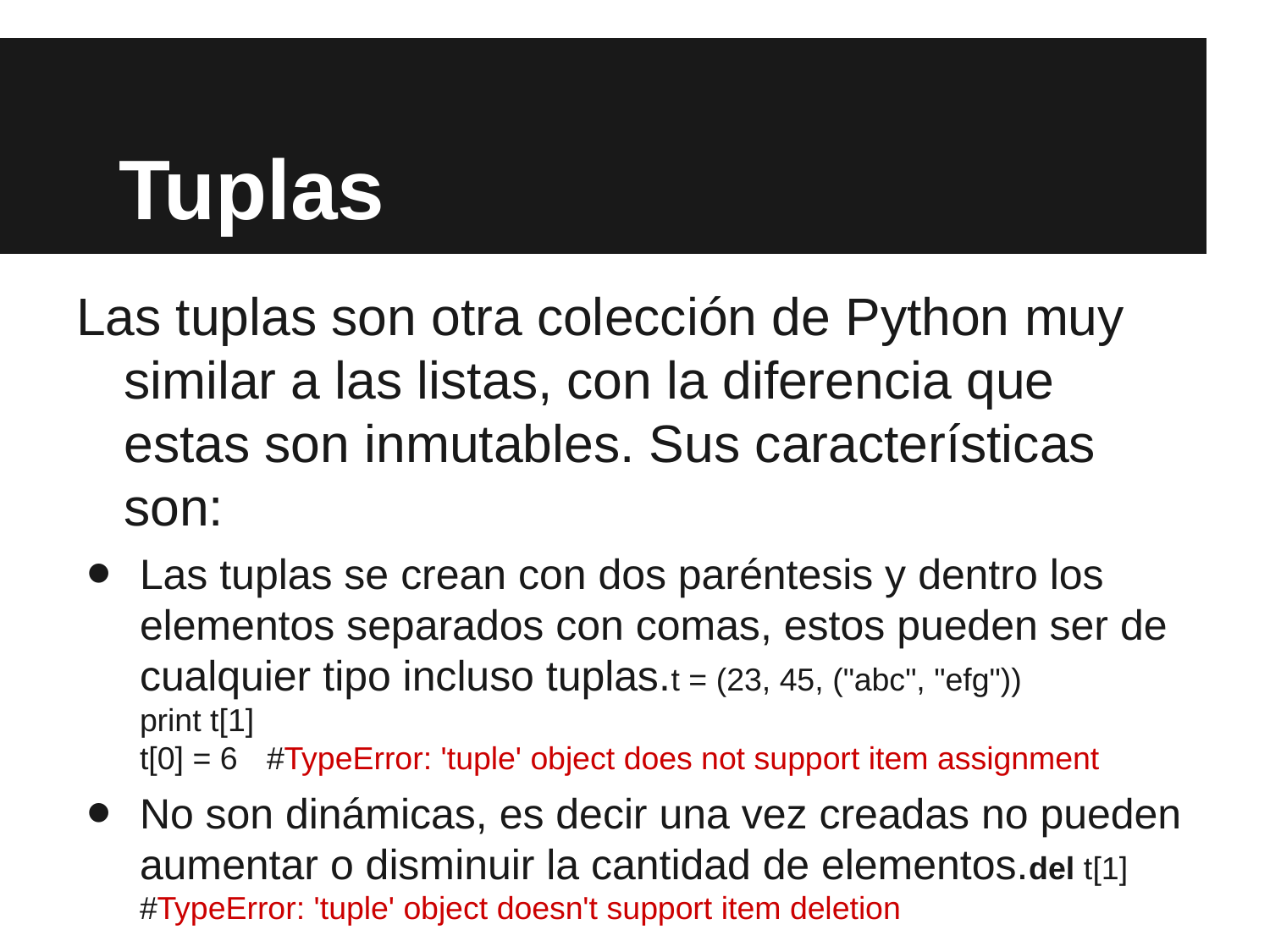

# Tuplas
Las tuplas son otra colección de Python muy similar a las listas, con la diferencia que estas son inmutables. Sus características son:
Las tuplas se crean con dos paréntesis y dentro los elementos separados con comas, estos pueden ser de cualquier tipo incluso tuplas.t = (23, 45, ("abc", "efg"))
print t[1]
t[0] = 6	#TypeError: 'tuple' object does not support item assignment
No son dinámicas, es decir una vez creadas no pueden aumentar o disminuir la cantidad de elementos.del t[1]	#TypeError: 'tuple' object doesn't support item deletion